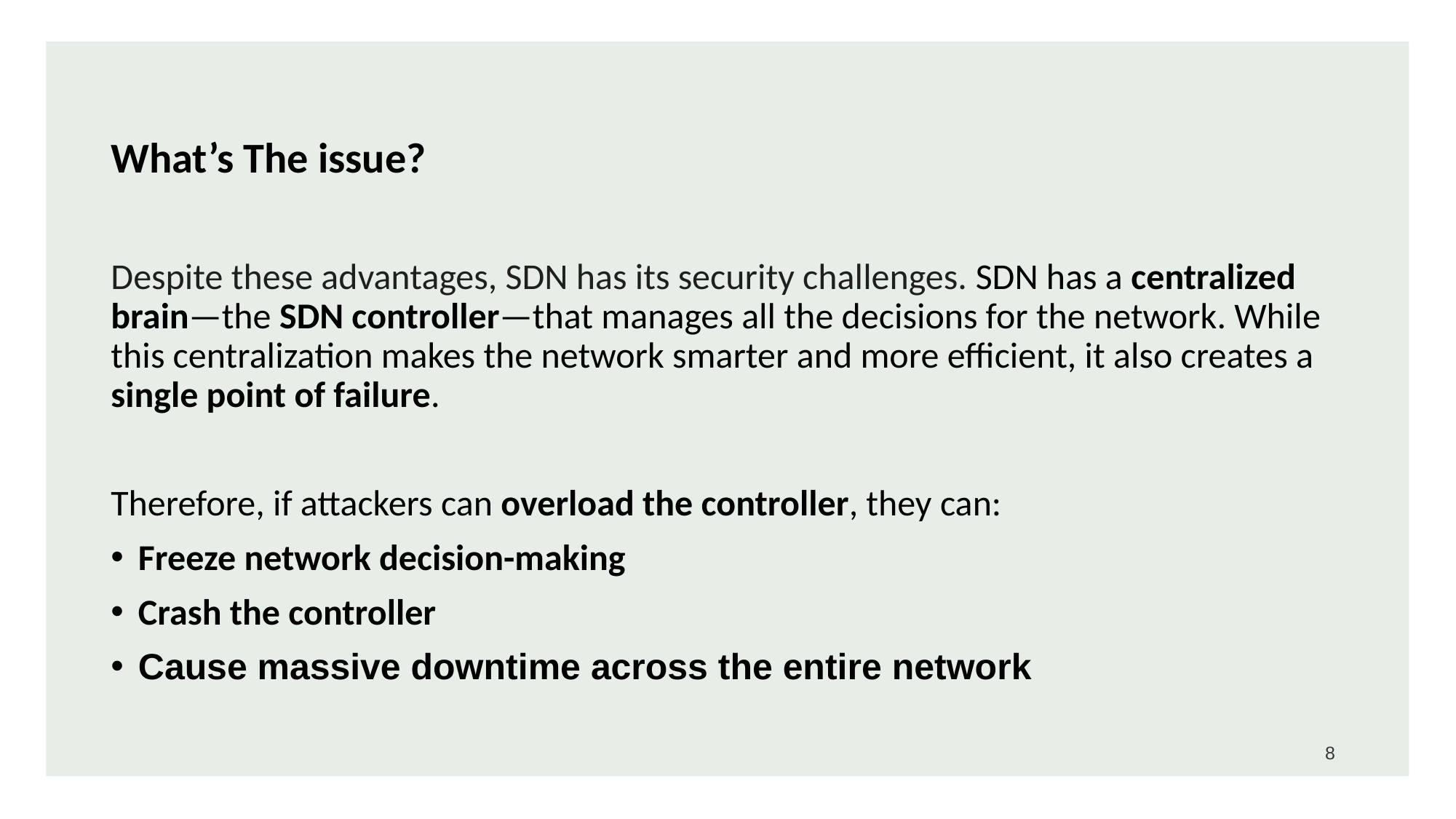

What’s The issue?

Despite these advantages, SDN has its security challenges. SDN has a centralized brain—the SDN controller—that manages all the decisions for the network. While this centralization makes the network smarter and more efficient, it also creates a single point of failure.

Therefore, if attackers can overload the controller, they can:
Freeze network decision-making
Crash the controller
Cause massive downtime across the entire network

8